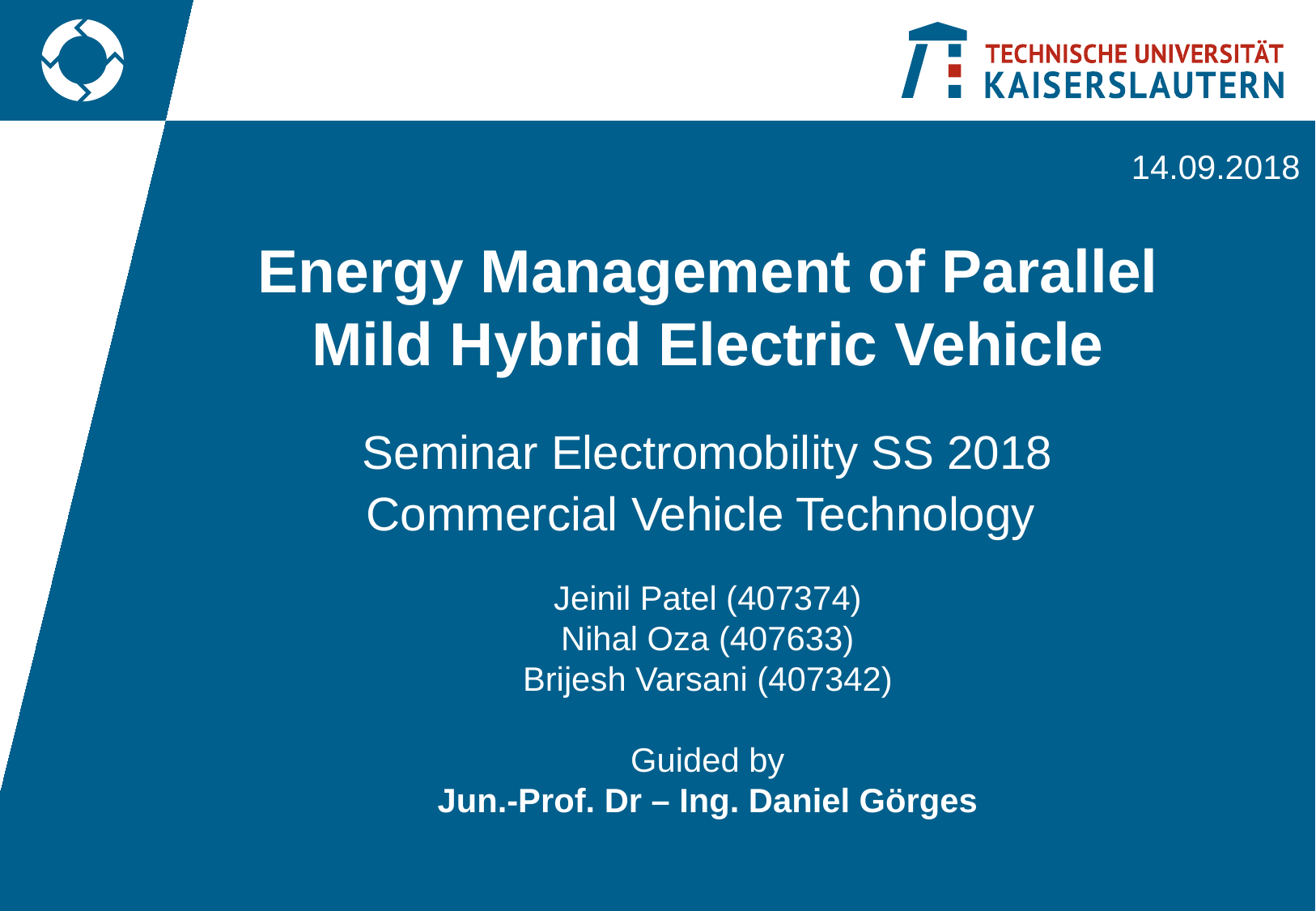

Energy Management of Parallel Mild Hybrid Electric Vehicle
Seminar Electromobility SS 2018
Commercial Vehicle Technology
Jeinil Patel (407374)
Nihal Oza (407633)
Brijesh Varsani (407342)

Guided by
Jun.-Prof. Dr – Ing. Daniel Görges